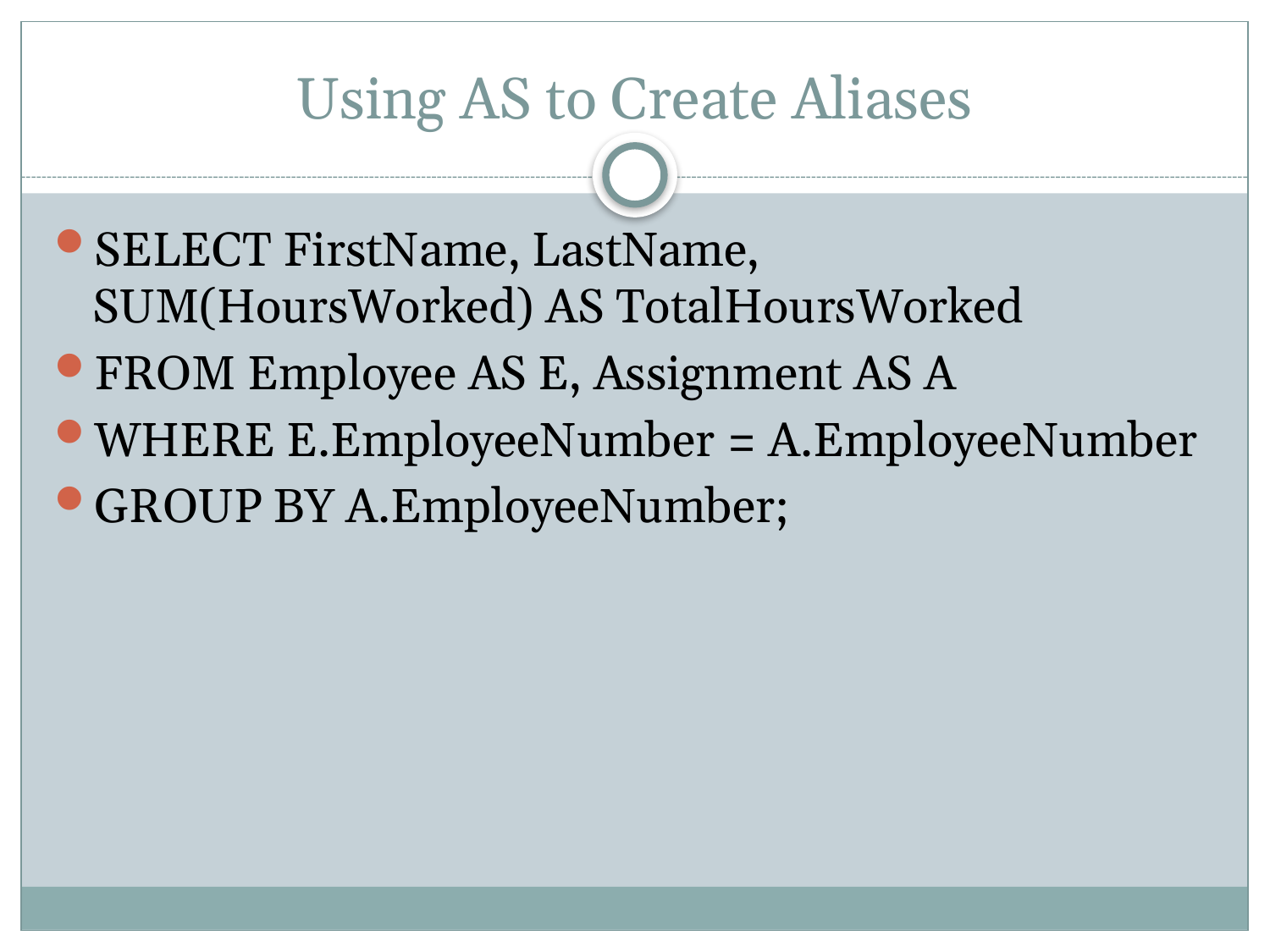

# Using AS to Create Aliases
SELECT FirstName, LastName, SUM(HoursWorked) AS TotalHoursWorked
FROM Employee AS E, Assignment AS A
WHERE E.EmployeeNumber = A.EmployeeNumber
GROUP BY A.EmployeeNumber;